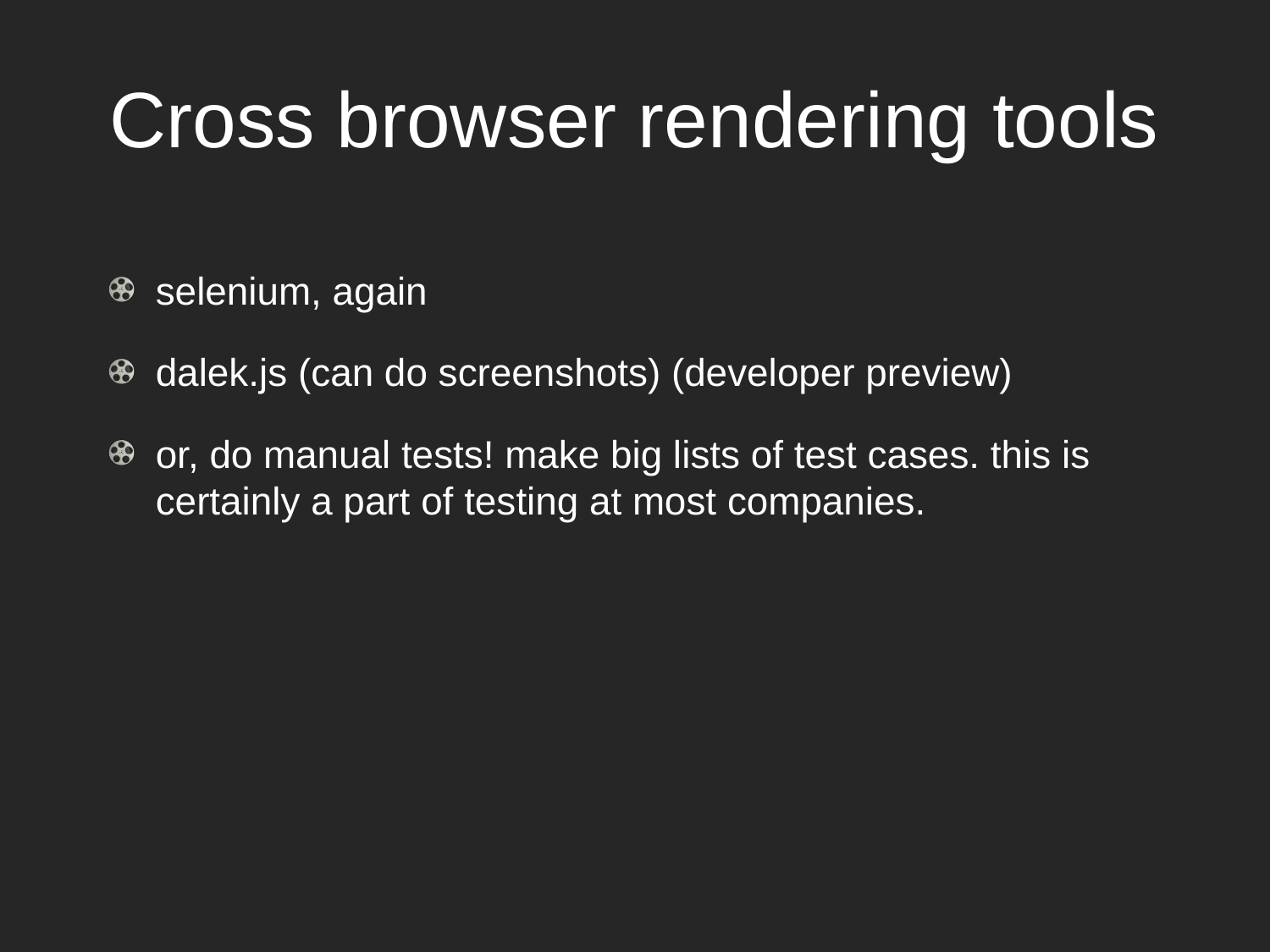

# Cross browser rendering tools
selenium, again
dalek.js (can do screenshots) (developer preview)
or, do manual tests! make big lists of test cases. this is certainly a part of testing at most companies.